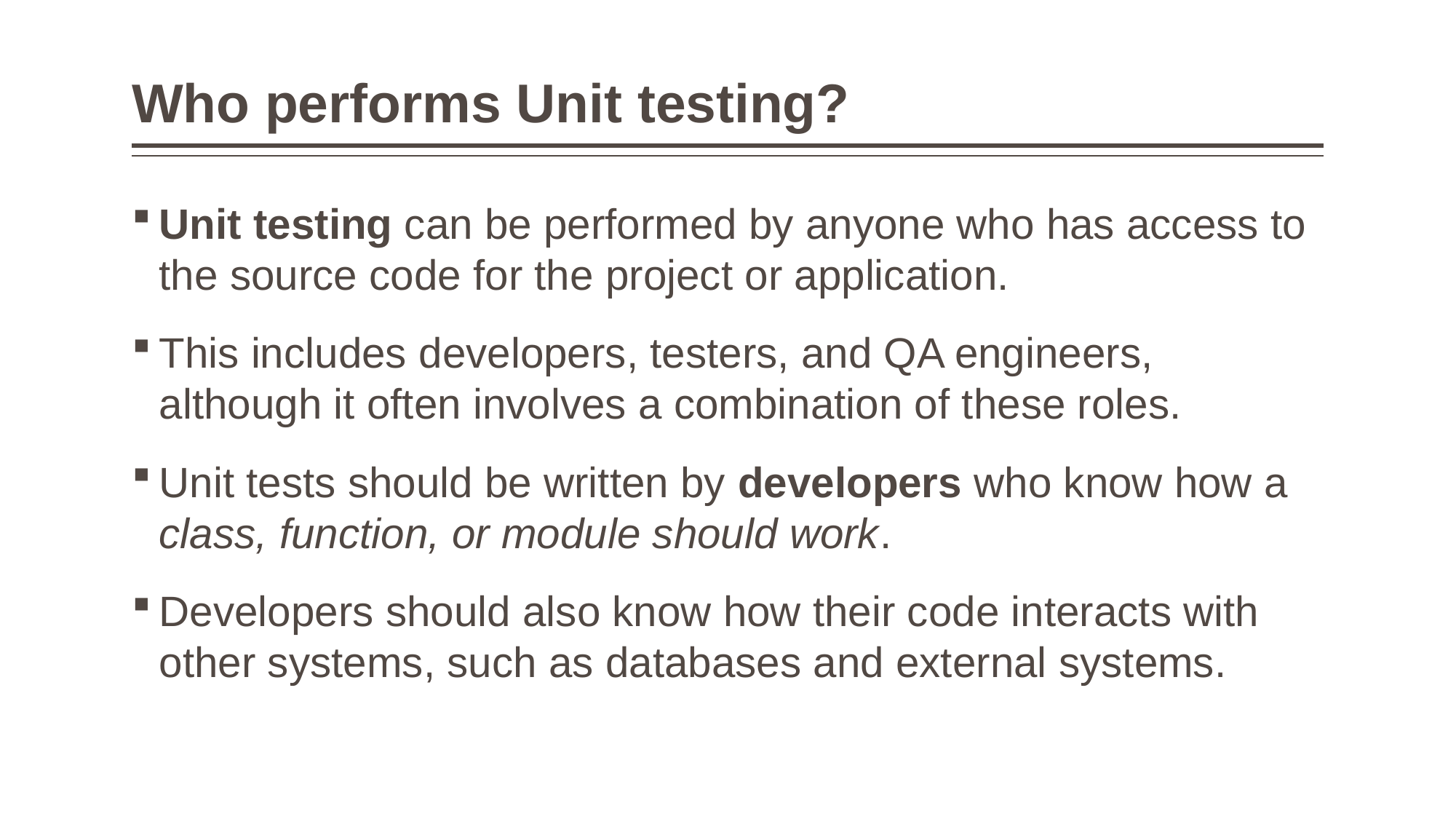

# Who performs Unit testing?
Unit testing can be performed by anyone who has access to the source code for the project or application.
This includes developers, testers, and QA engineers, although it often involves a combination of these roles.
Unit tests should be written by developers who know how a class, function, or module should work.
Developers should also know how their code interacts with other systems, such as databases and external systems.